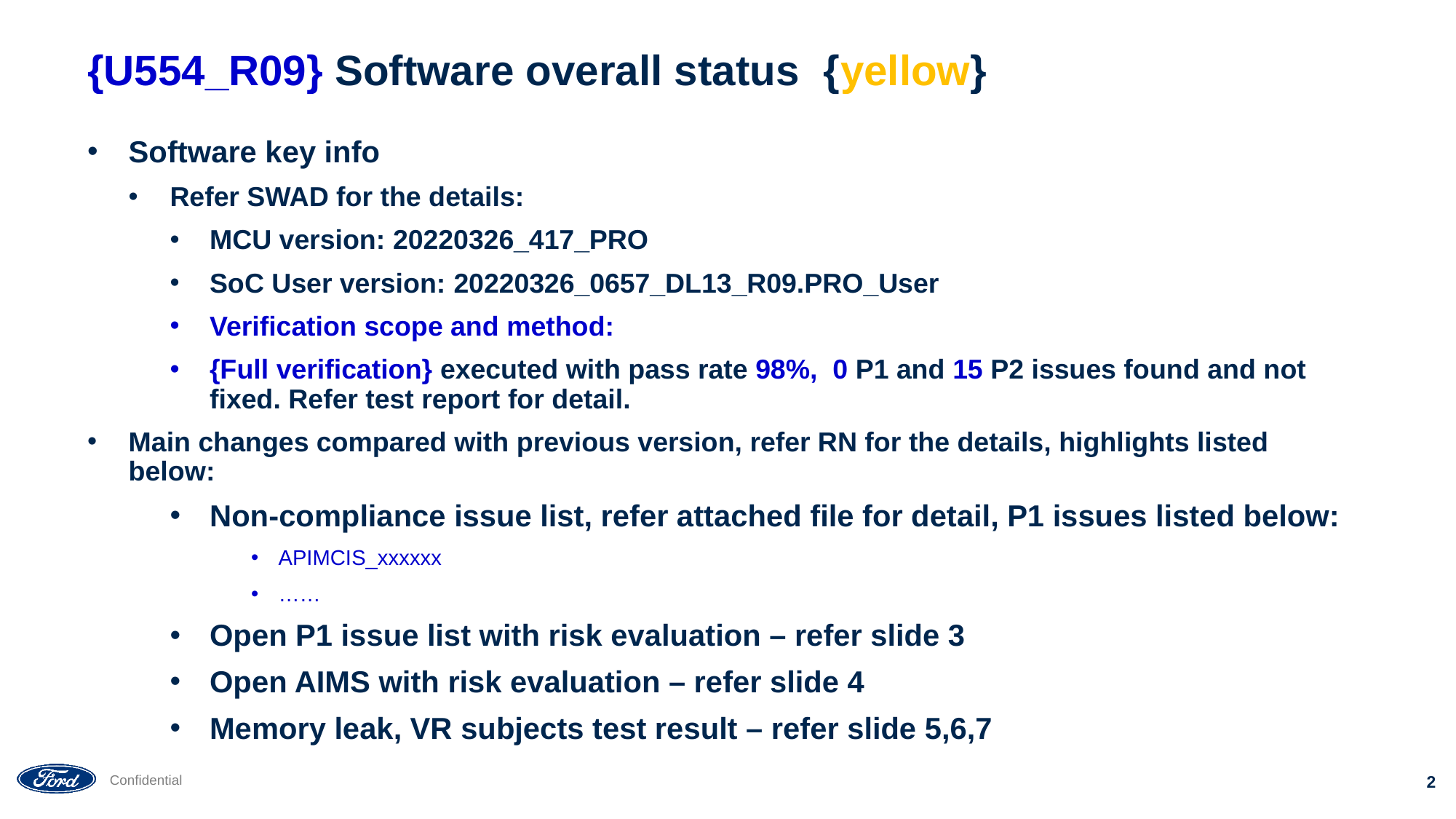

# {U554_R09} Software overall status  {yellow}
Software key info
Refer SWAD for the details:
MCU version: 20220326_417_PRO
SoC User version: 20220326_0657_DL13_R09.PRO_User
Verification scope and method:
{Full verification} executed with pass rate 98%,  0 P1 and 15 P2 issues found and not fixed. Refer test report for detail.
Main changes compared with previous version, refer RN for the details, highlights listed below:
Non-compliance issue list, refer attached file for detail, P1 issues listed below:
APIMCIS_xxxxxx
……
Open P1 issue list with risk evaluation – refer slide 3
Open AIMS with risk evaluation – refer slide 4
Memory leak, VR subjects test result – refer slide 5,6,7